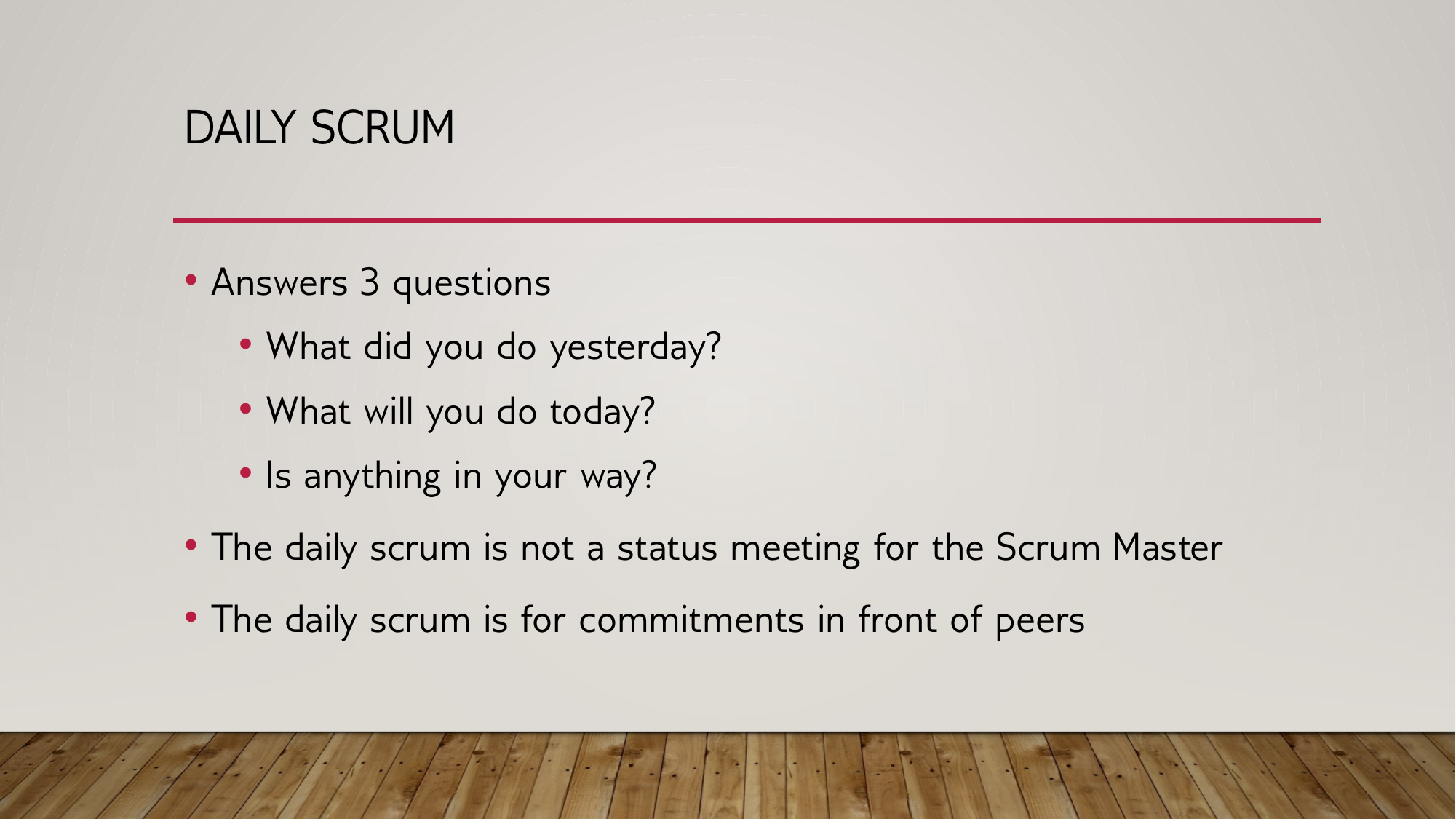

# Daily scrum
Answers 3 questions
What did you do yesterday?
What will you do today?
Is anything in your way?
The daily scrum is not a status meeting for the Scrum Master
The daily scrum is for commitments in front of peers